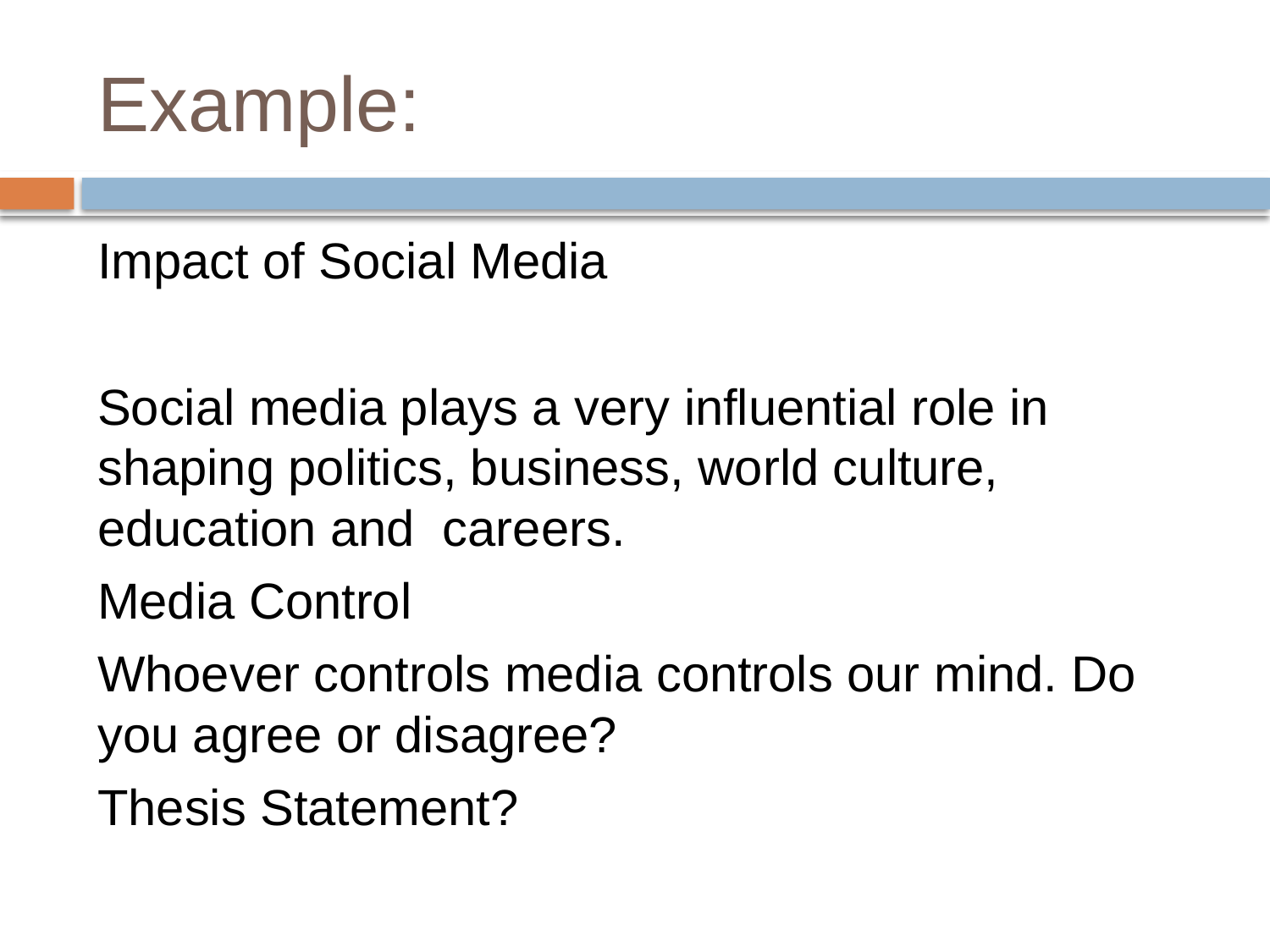

# Example:
Impact of Social Media

Social media plays a very influential role in shaping politics, business, world culture, education and  careers.
Media Control
Whoever controls media controls our mind. Do you agree or disagree?
Thesis Statement?